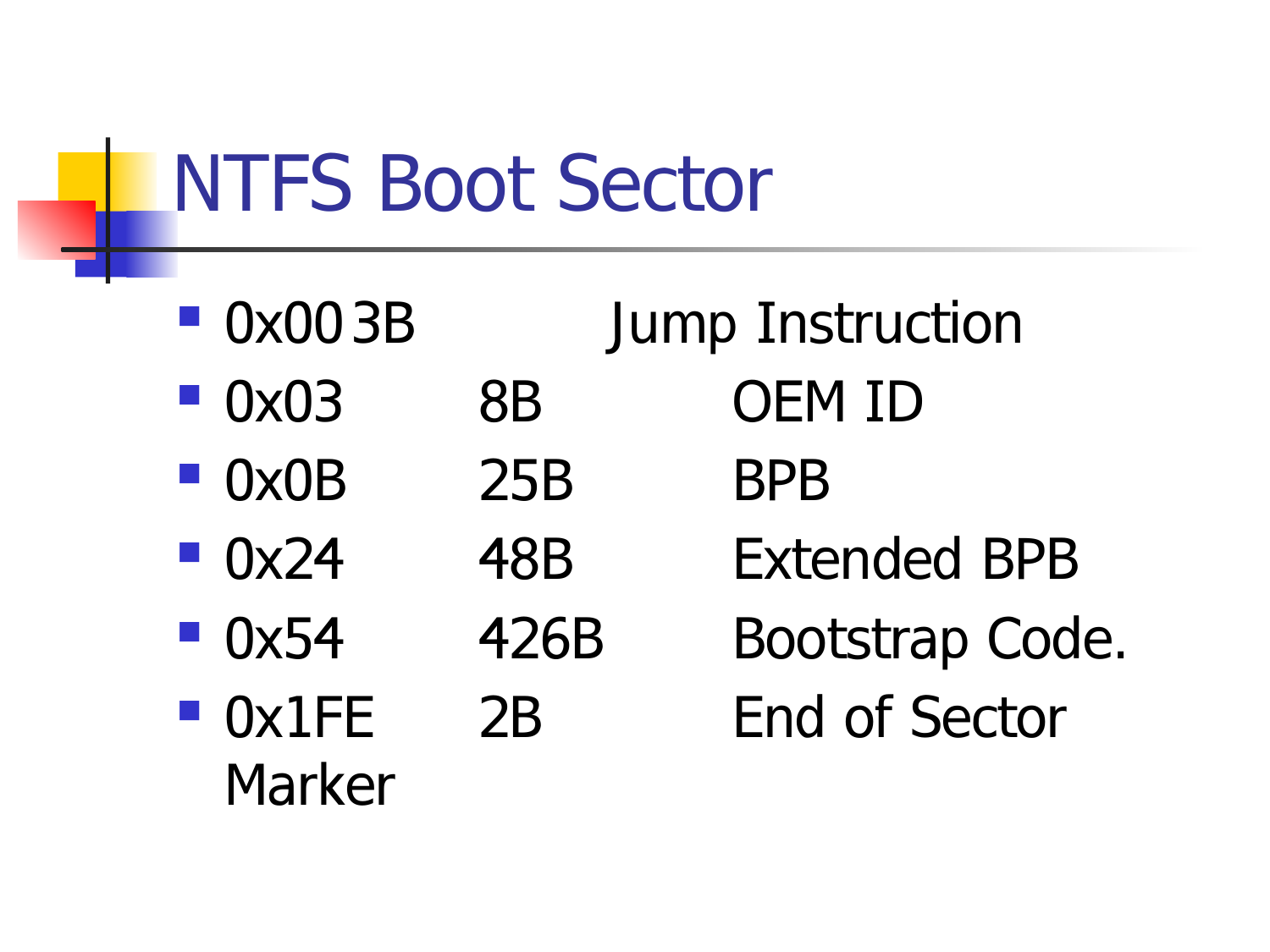

# NTFS Boot Sector
0x00	3B 		Jump Instruction
0x03 	8B 		OEM ID
0x0B 	25B 		BPB
0x24 	48B 		Extended BPB
0x54 	426B 	Bootstrap Code.
0x1FE	2B 		End of Sector Marker